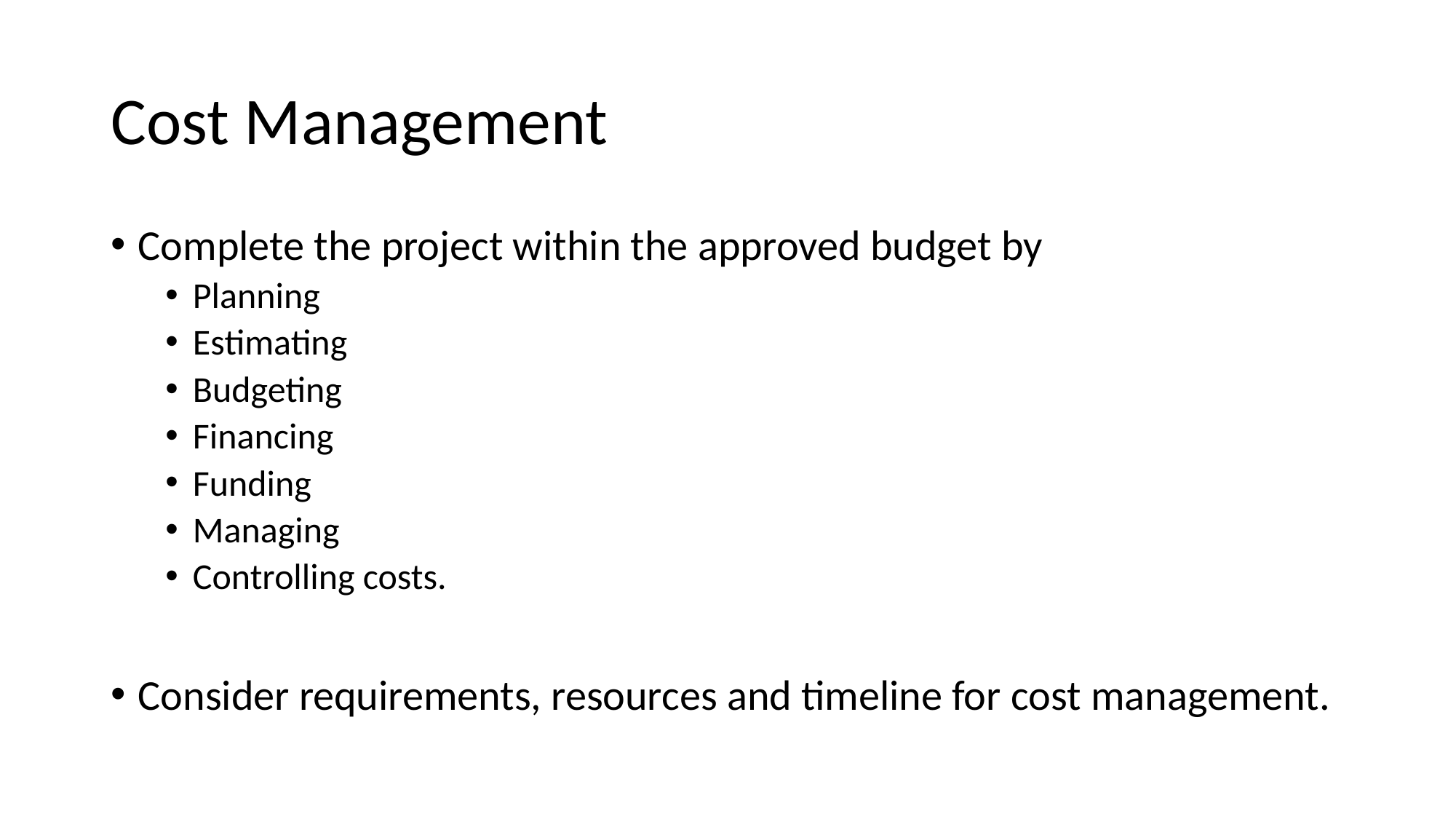

# Cost Management
Complete the project within the approved budget by
Planning
Estimating
Budgeting
Financing
Funding
Managing
Controlling costs.

Consider requirements, resources and timeline for cost management.